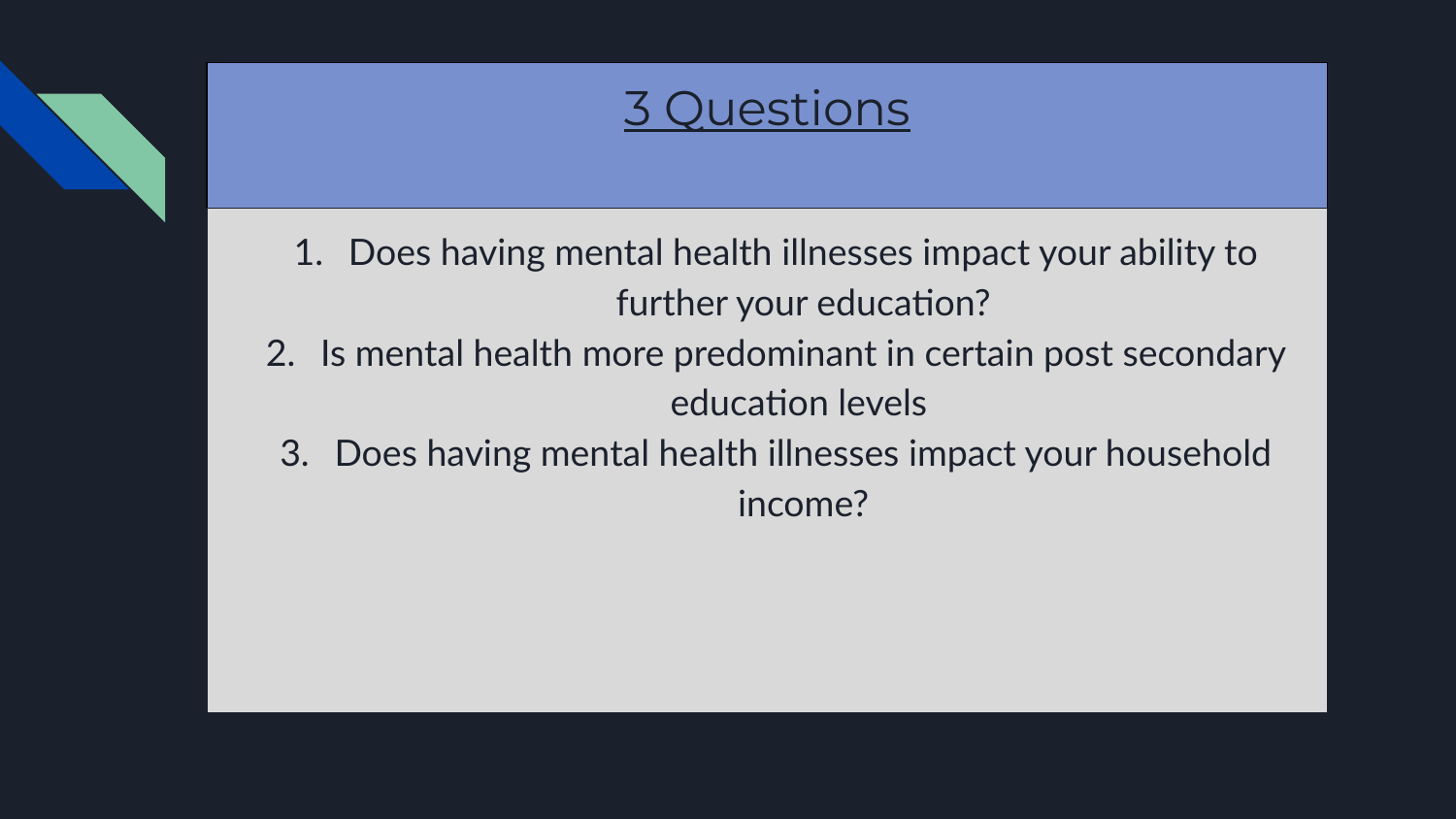

# 3 Questions
Does having mental health illnesses impact your ability to further your education?
Is mental health more predominant in certain post secondary education levels
Does having mental health illnesses impact your household income?